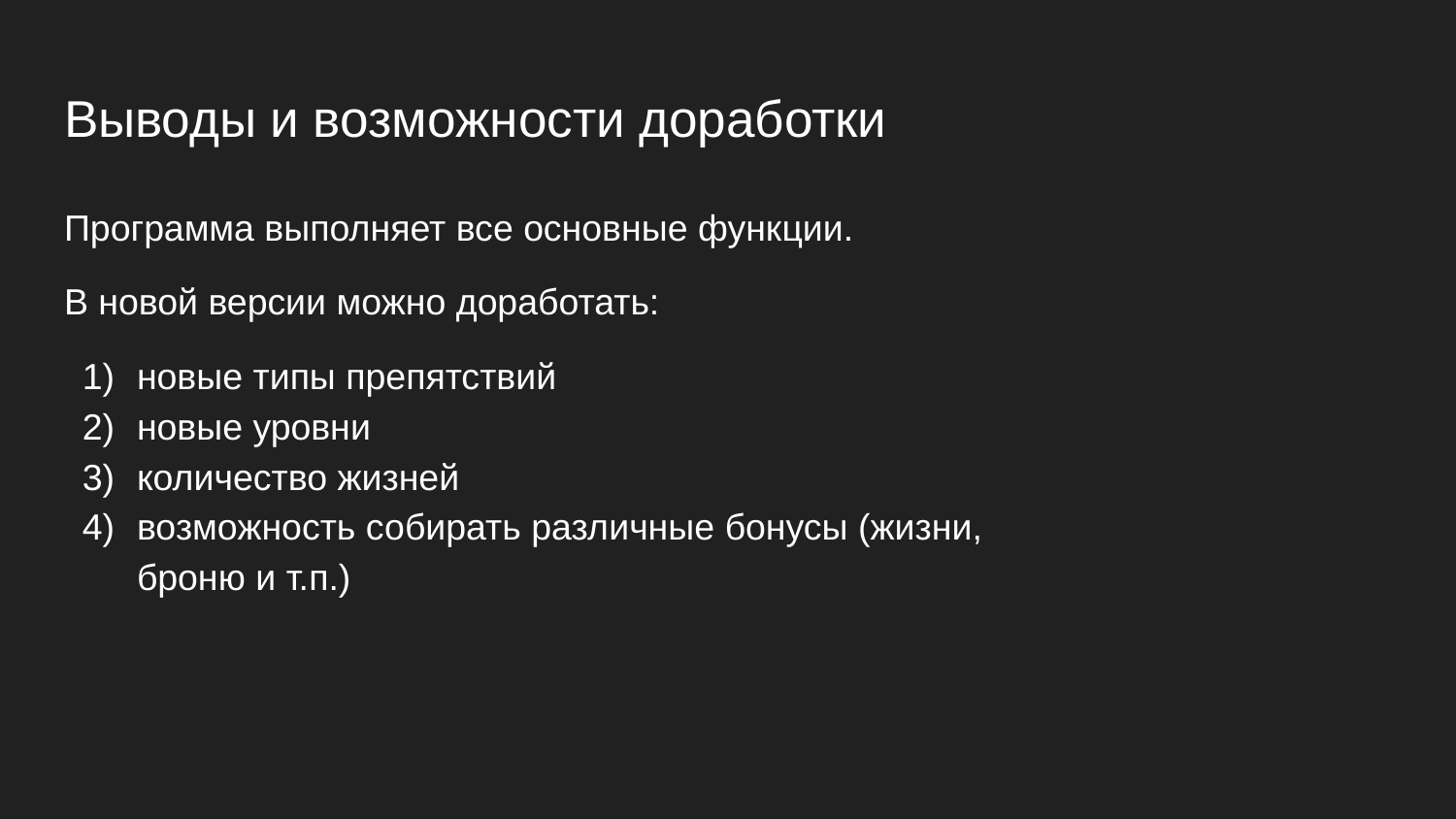

# Выводы и возможности доработки
Программа выполняет все основные функции.
В новой версии можно доработать:
новые типы препятствий
новые уровни
количество жизней
возможность собирать различные бонусы (жизни, броню и т.п.)